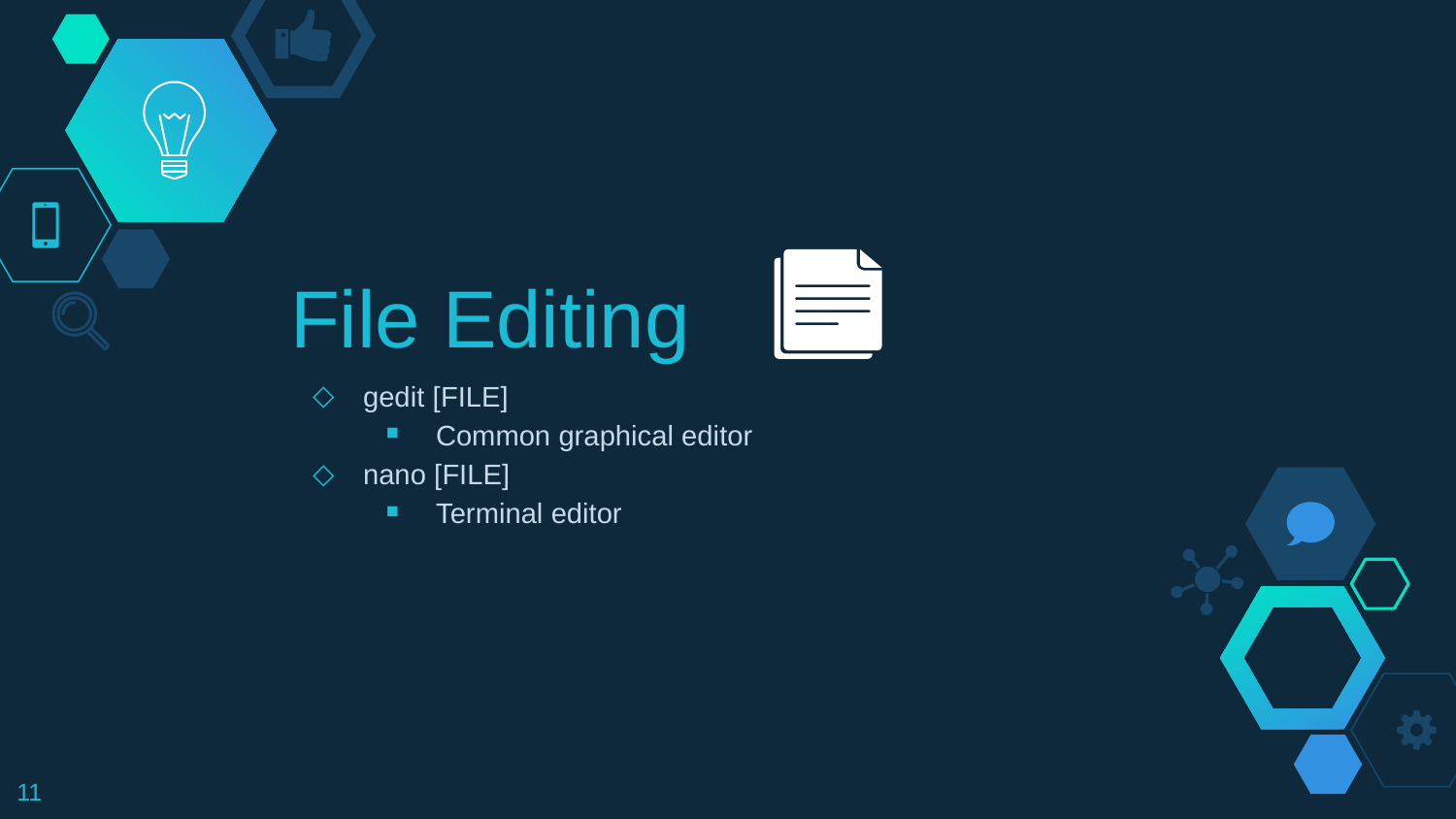

# File Editing
gedit [FILE]
Common graphical editor
nano [FILE]
Terminal editor
11